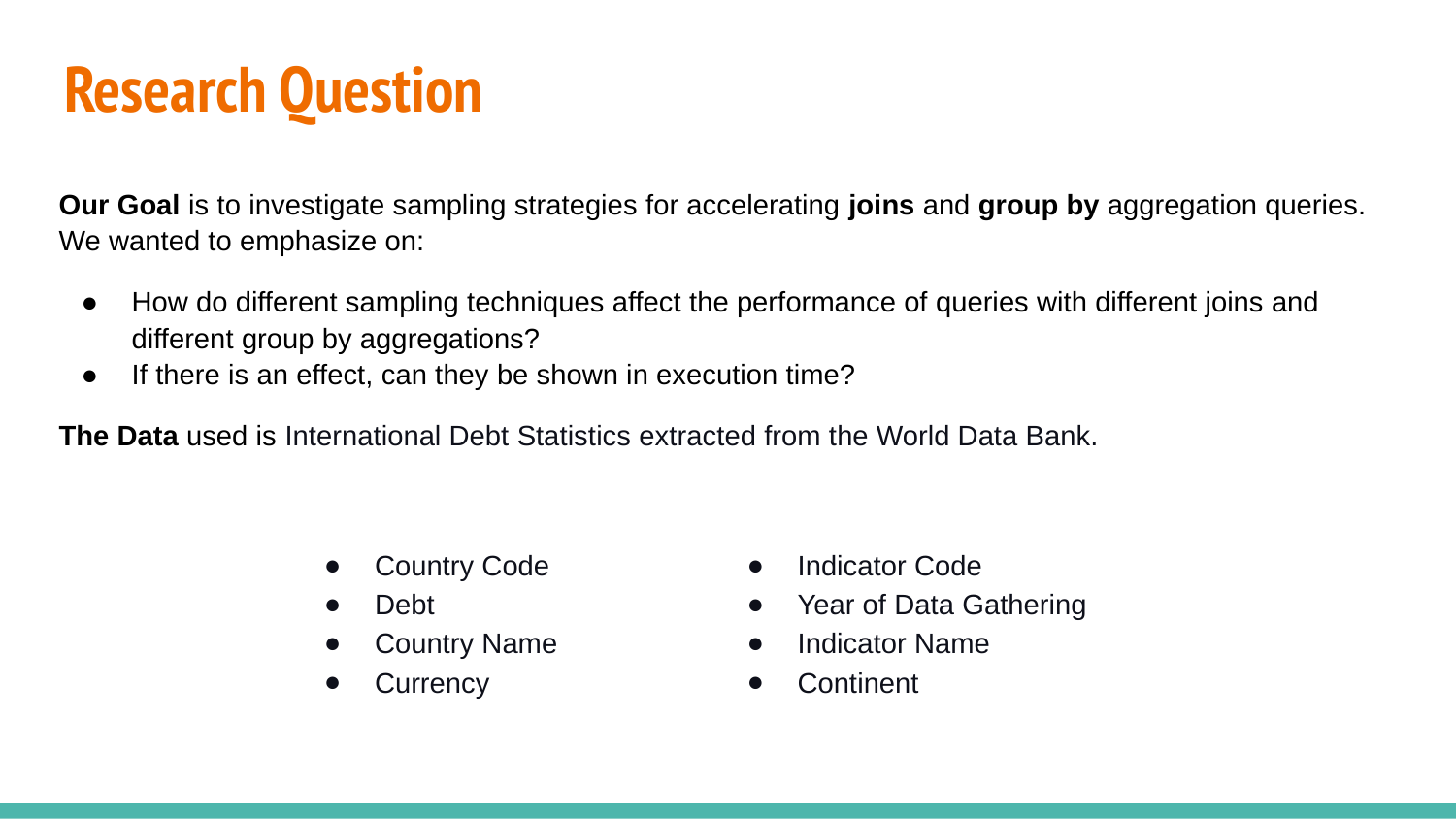

# Research Question
Our Goal is to investigate sampling strategies for accelerating joins and group by aggregation queries. We wanted to emphasize on:
How do different sampling techniques affect the performance of queries with different joins and different group by aggregations?
If there is an effect, can they be shown in execution time?
The Data used is International Debt Statistics extracted from the World Data Bank.

Country Code
Debt
Country Name
Currency

Indicator Code
Year of Data Gathering
Indicator Name
Continent